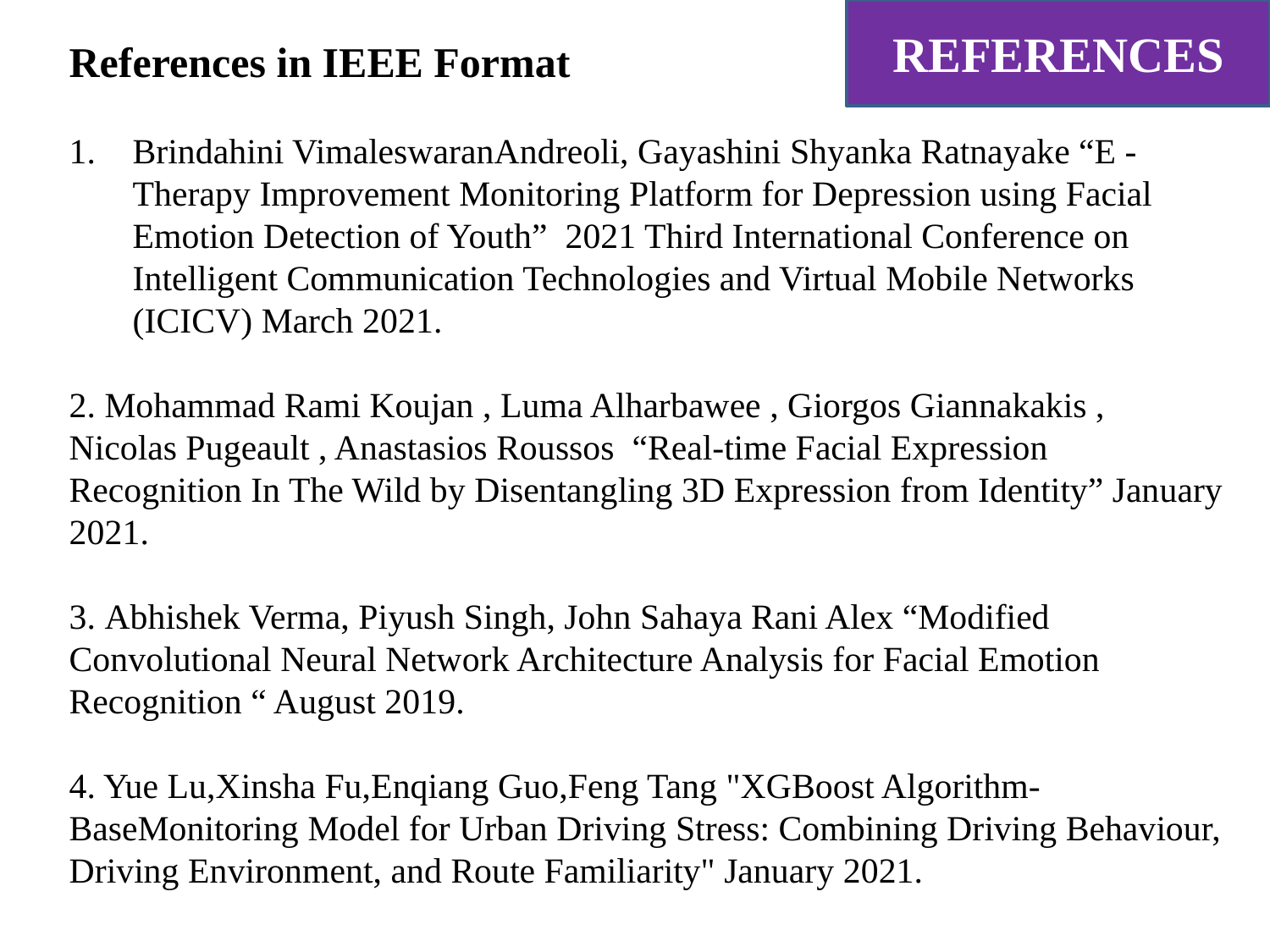

REFERENCES
References in IEEE Format

Brindahini VimaleswaranAndreoli, Gayashini Shyanka Ratnayake “E - Therapy Improvement Monitoring Platform for Depression using Facial Emotion Detection of Youth”  2021 Third International Conference on Intelligent Communication Technologies and Virtual Mobile Networks (ICICV) March 2021.

2. Mohammad Rami Koujan , Luma Alharbawee , Giorgos Giannakakis ,
Nicolas Pugeault , Anastasios Roussos  “Real-time Facial Expression Recognition In The Wild by Disentangling 3D Expression from Identity” January 2021.

3. Abhishek Verma, Piyush Singh, John Sahaya Rani Alex “Modified Convolutional Neural Network Architecture Analysis for Facial Emotion Recognition “ August 2019.

4. Yue Lu,Xinsha Fu,Enqiang Guo,Feng Tang "XGBoost Algorithm-BaseMonitoring Model for Urban Driving Stress: Combining Driving Behaviour, Driving Environment, and Route Familiarity" January 2021.